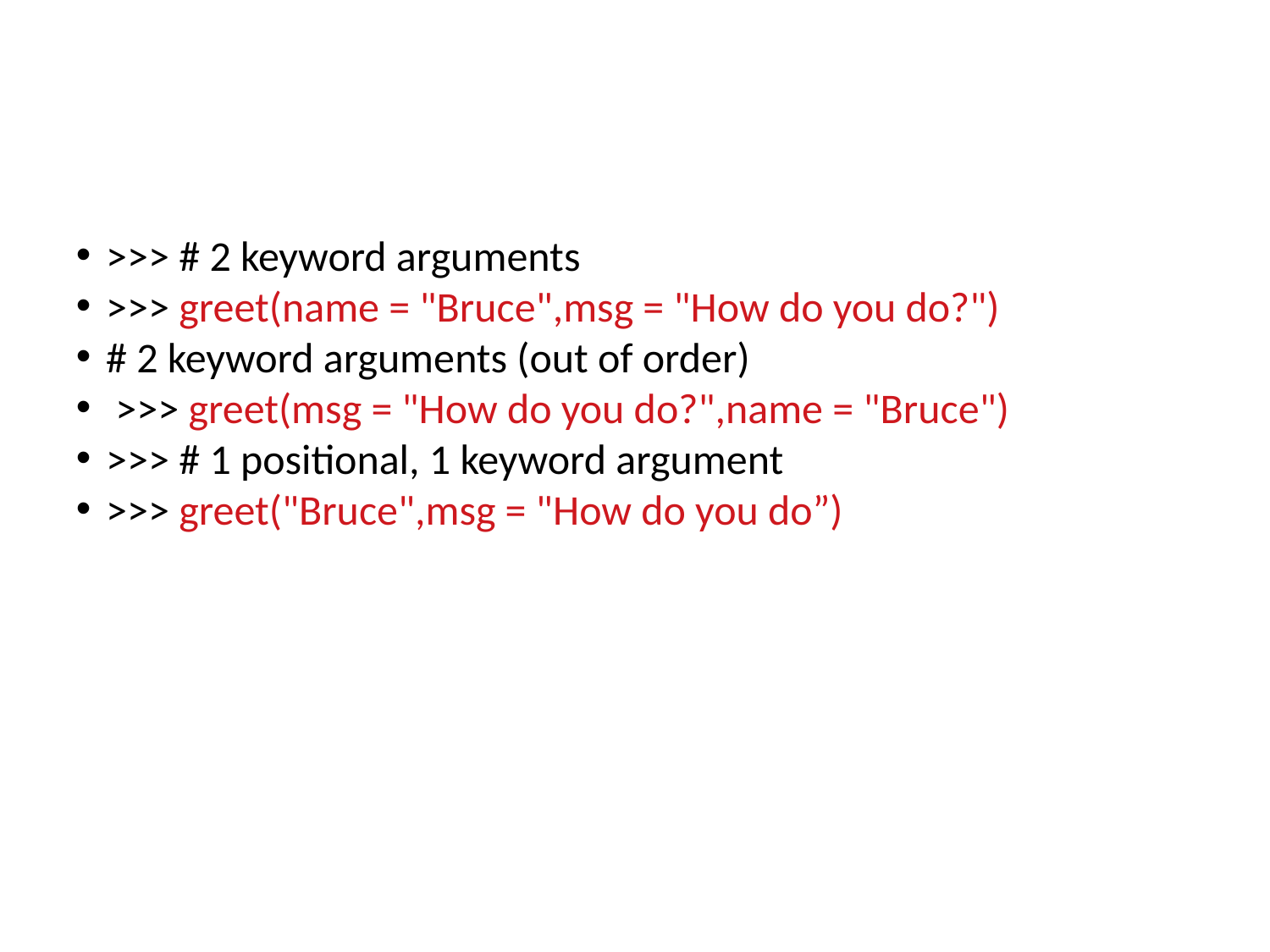

>>> # 2 keyword arguments
>>> greet(name = "Bruce",msg = "How do you do?")
# 2 keyword arguments (out of order)
 >>> greet(msg = "How do you do?",name = "Bruce")
>>> # 1 positional, 1 keyword argument
>>> greet("Bruce",msg = "How do you do”)